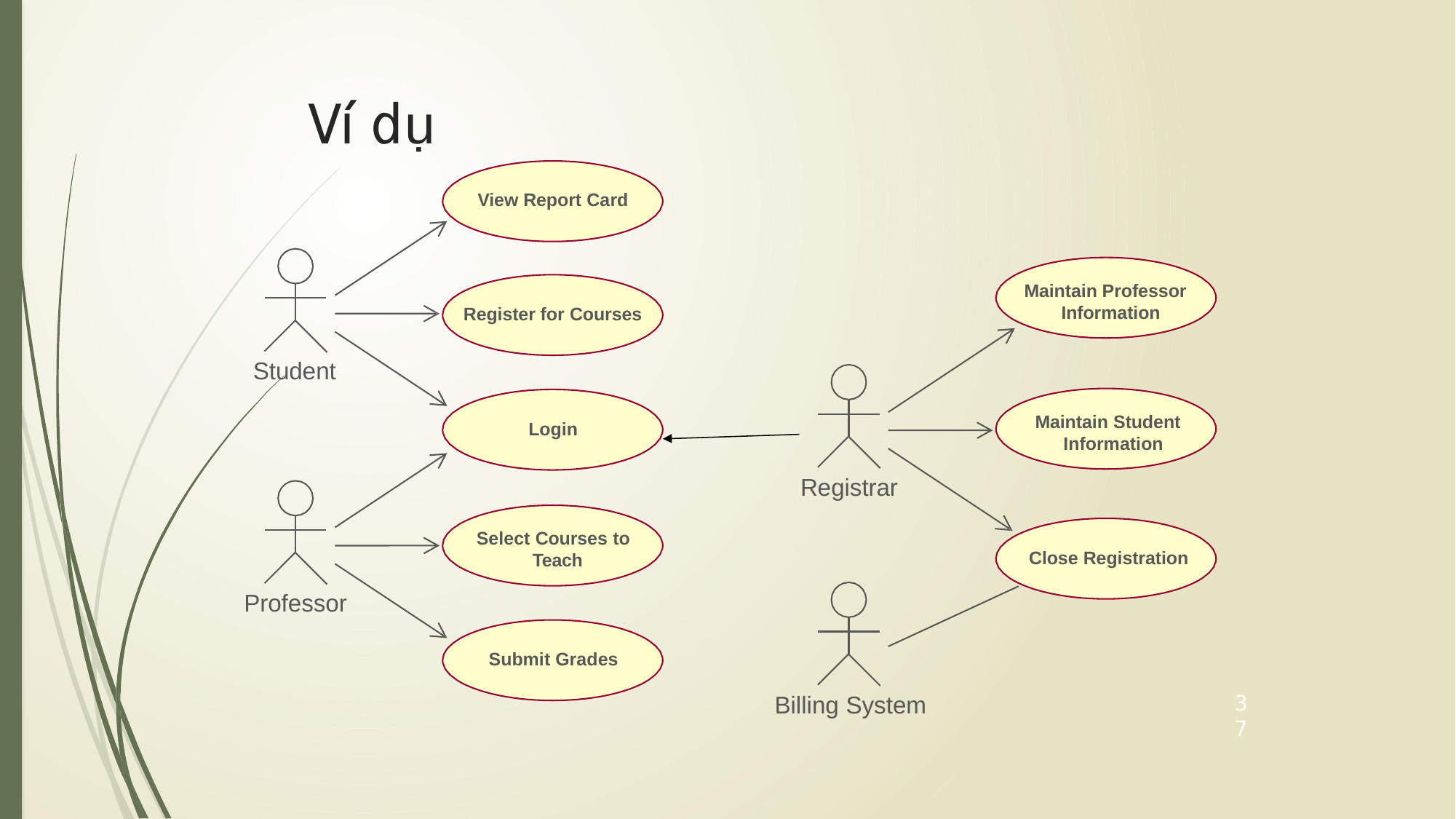

# Ví dụ

View Report Card

Maintain Professor  Information
Register for Courses

Student

Maintain Student  Information
Login

Registrar

Select Courses to  Teach
Close Registration

Professor

Submit Grades
37
Billing System